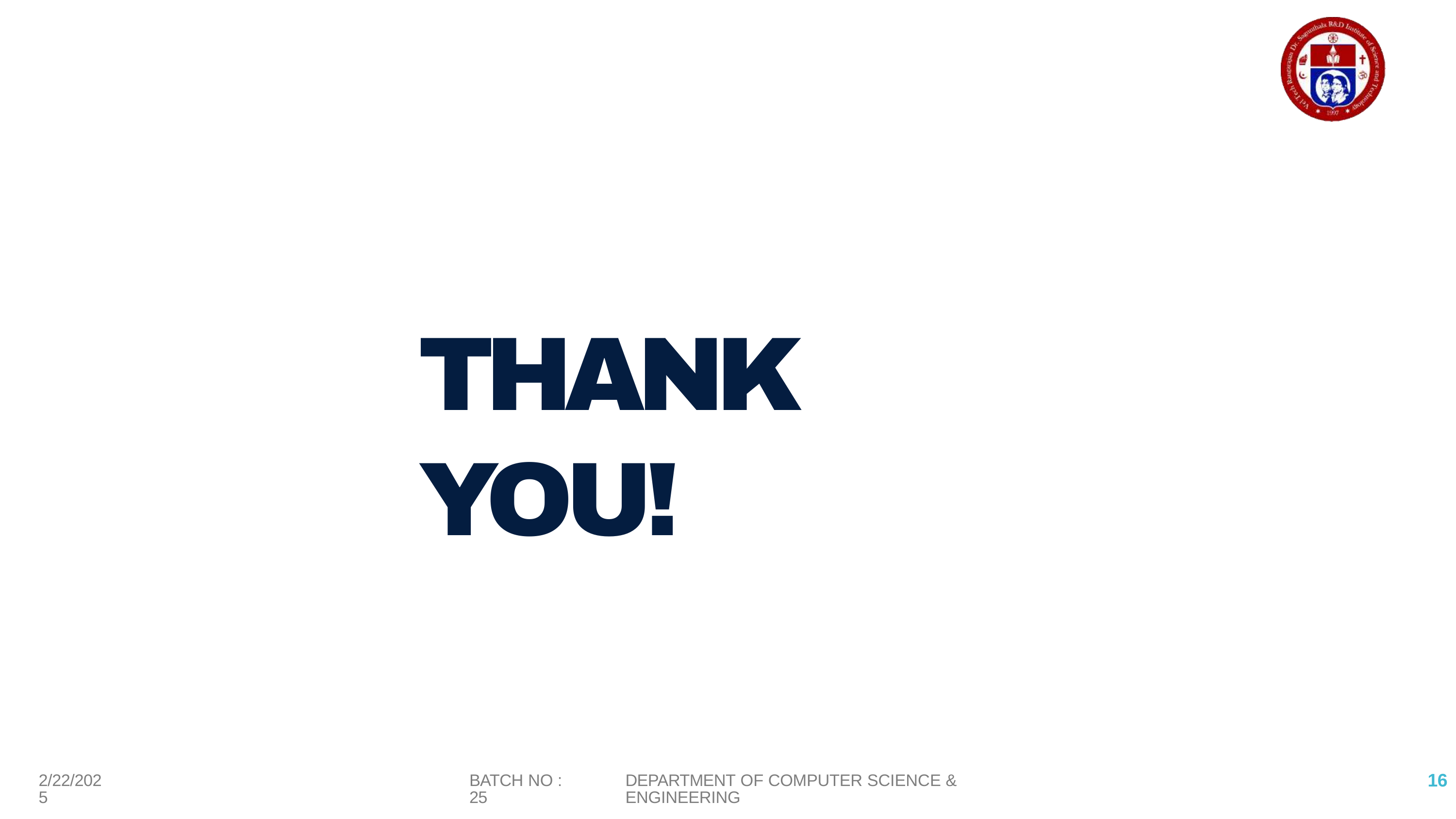

# THANK YOU!
16
2/22/2025
BATCH NO : 25
DEPARTMENT OF COMPUTER SCIENCE & ENGINEERING